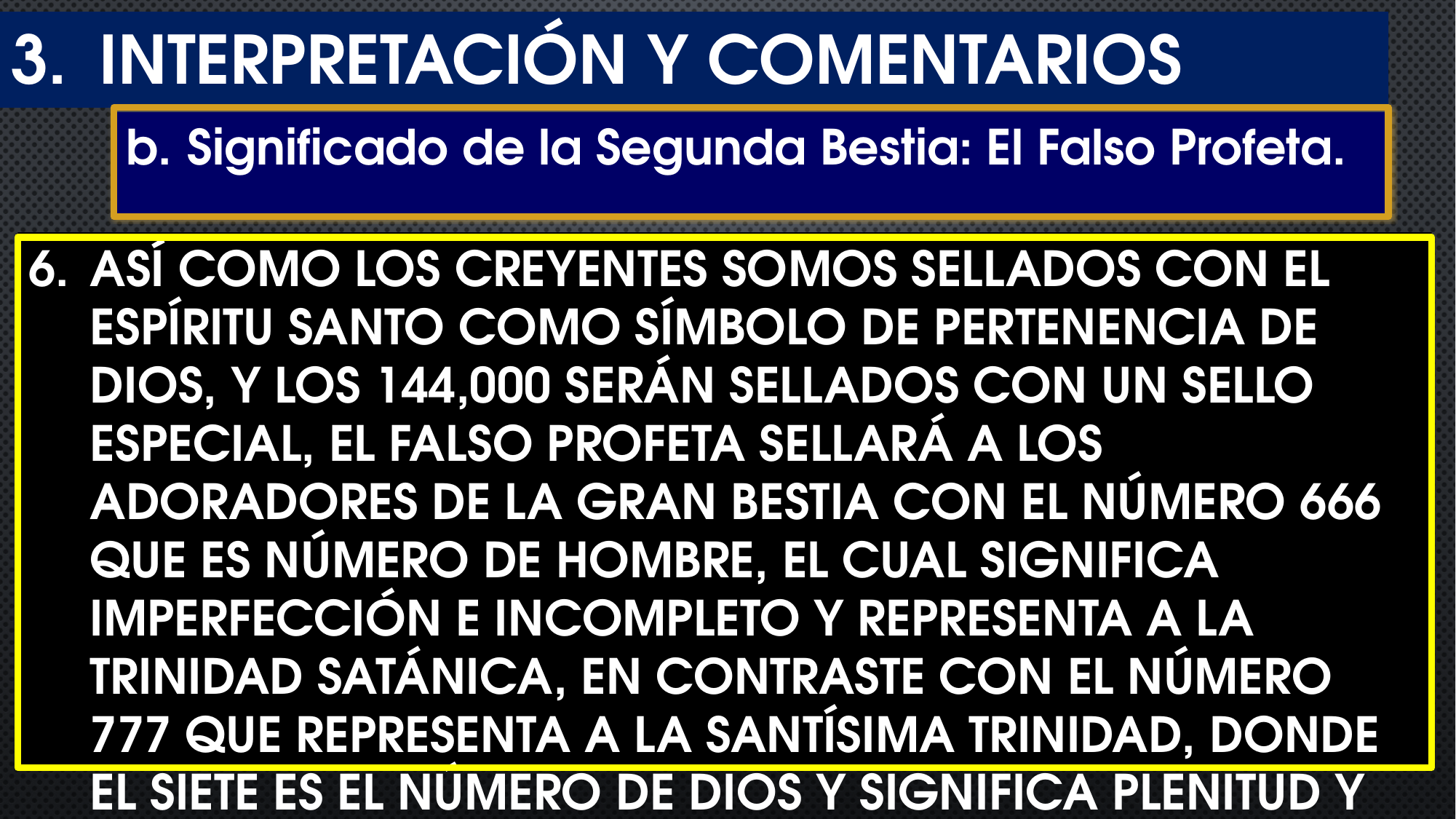

# Interpretación y comentarios

Significado de la Segunda Bestia: El Falso Profeta.

Así como los creyentes somos sellados con el Espíritu Santo como símbolo de pertenencia de Dios, y los 144,000 serán sellados con un sello especial, el falso profeta sellará a los adoradores de la gran bestia con el número 666 que es número de hombre, el cual significa imperfección e incompleto y representa a la trinidad satánica, en contraste con el número 777 que representa a la Santísima Trinidad, donde el siete es el número de Dios y significa plenitud y perfección.